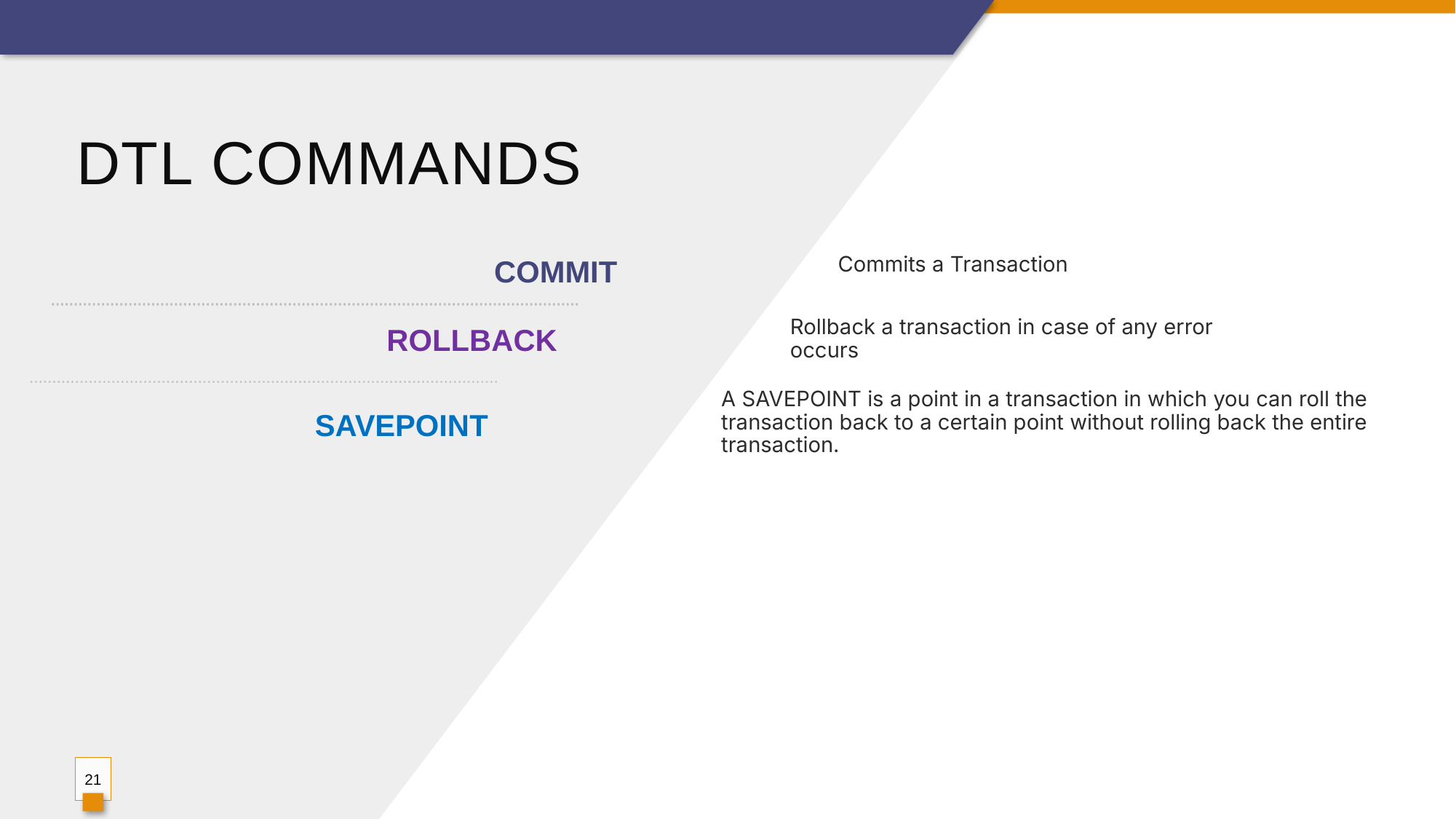

# DTL Commands
Commits a Transaction
COMMIT
Rollback a transaction in case of any error occurs
ROLLBACK
A SAVEPOINT is a point in a transaction in which you can roll the transaction back to a certain point without rolling back the entire transaction.
SAVEPOINT
21